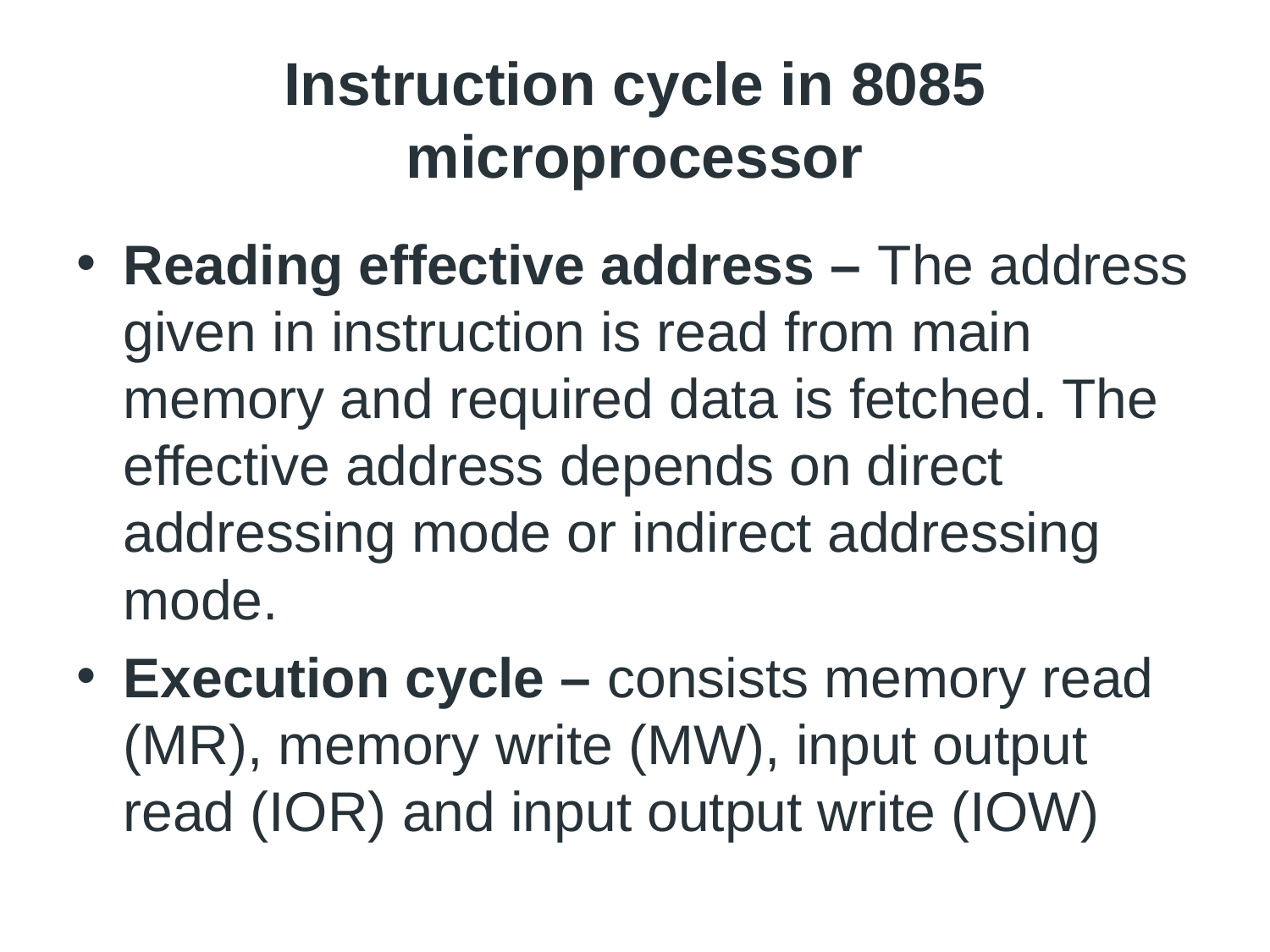

# Instruction cycle in 8085 microprocessor
Reading effective address – The address given in instruction is read from main memory and required data is fetched. The effective address depends on direct addressing mode or indirect addressing mode.
Execution cycle – consists memory read (MR), memory write (MW), input output read (IOR) and input output write (IOW)